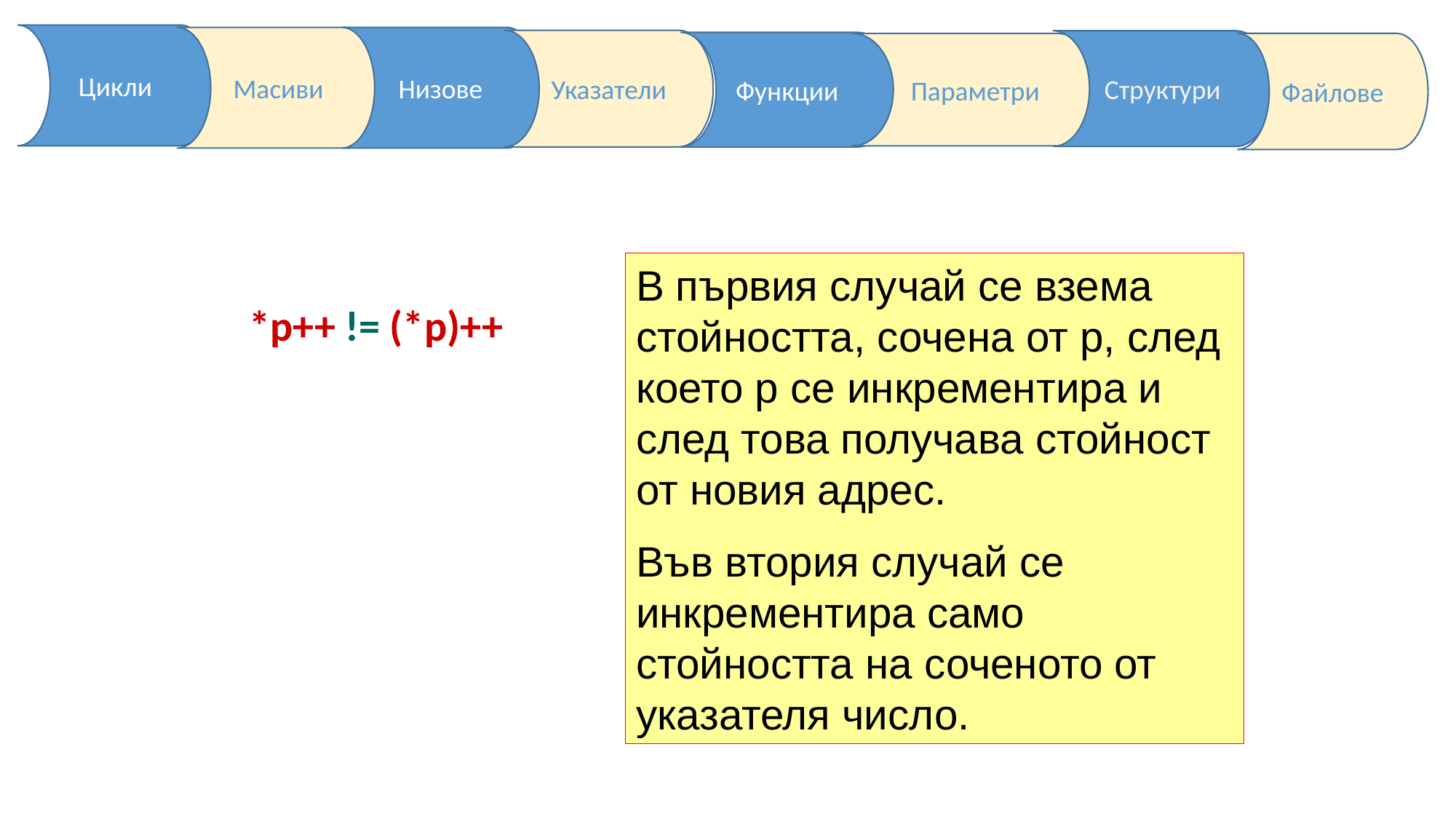

В първия случай се взема стойността, сочена от р, след което р се инкрементира и след това получава стойност от новия адрес.
Във втория случай се инкрементира само стойността на соченото от указателя число.
*р++ != (*р)++